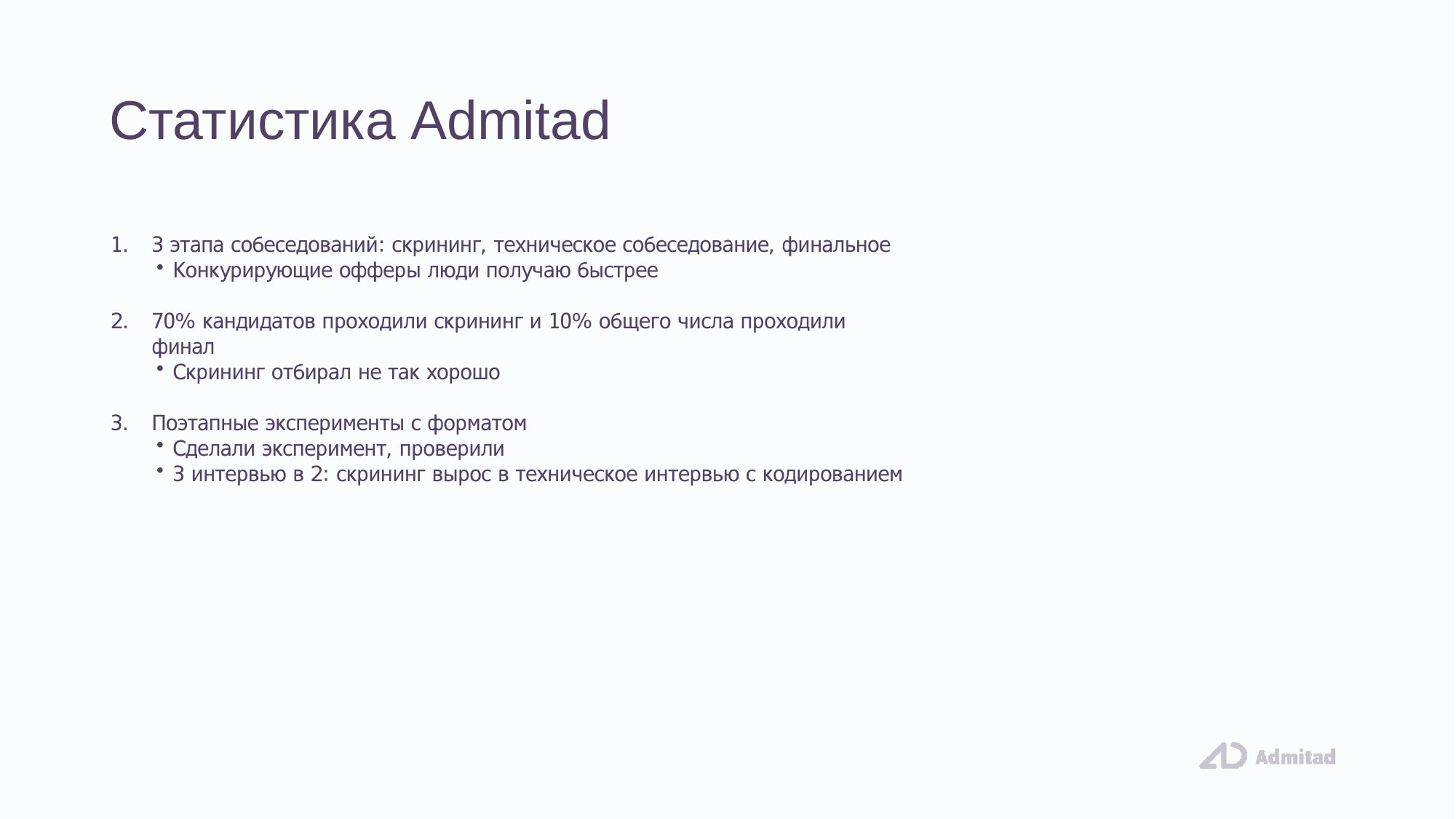

# Статистика Admitad
3 этапа собеседований: скрининг, техническое собеседование, финальное
Конкурирующие офферы люди получаю быстрее
70% кандидатов проходили скрининг и 10% общего числа проходили финал
Скрининг отбирал не так хорошо

Поэтапные эксперименты с форматом
Сделали эксперимент, проверили
3 интервью в 2: скрининг вырос в техническое интервью с кодированием
13